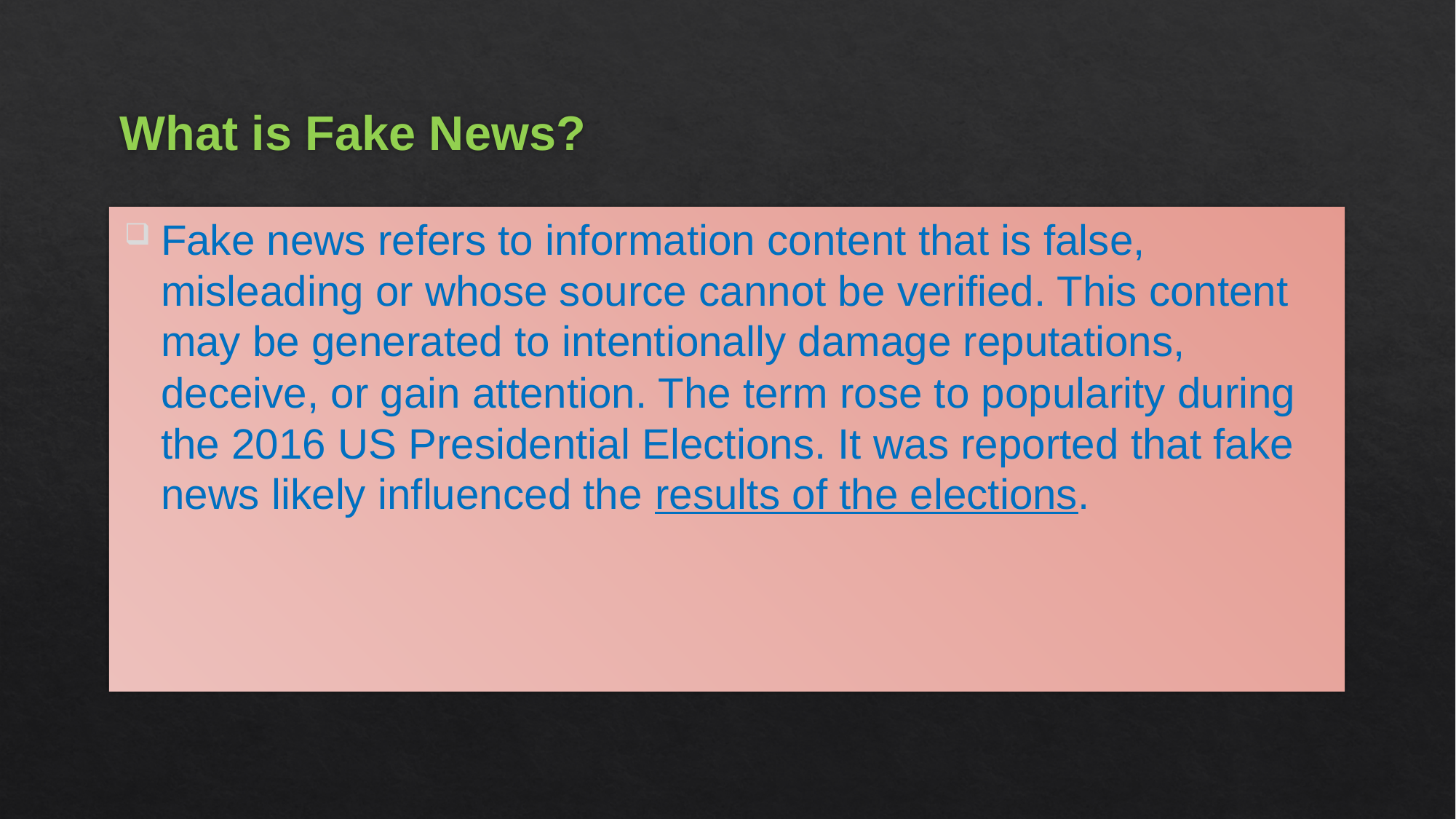

# What is Fake News?
Fake news refers to information content that is false, misleading or whose source cannot be verified. This content may be generated to intentionally damage reputations, deceive, or gain attention. The term rose to popularity during the 2016 US Presidential Elections. It was reported that fake news likely influenced the results of the elections.